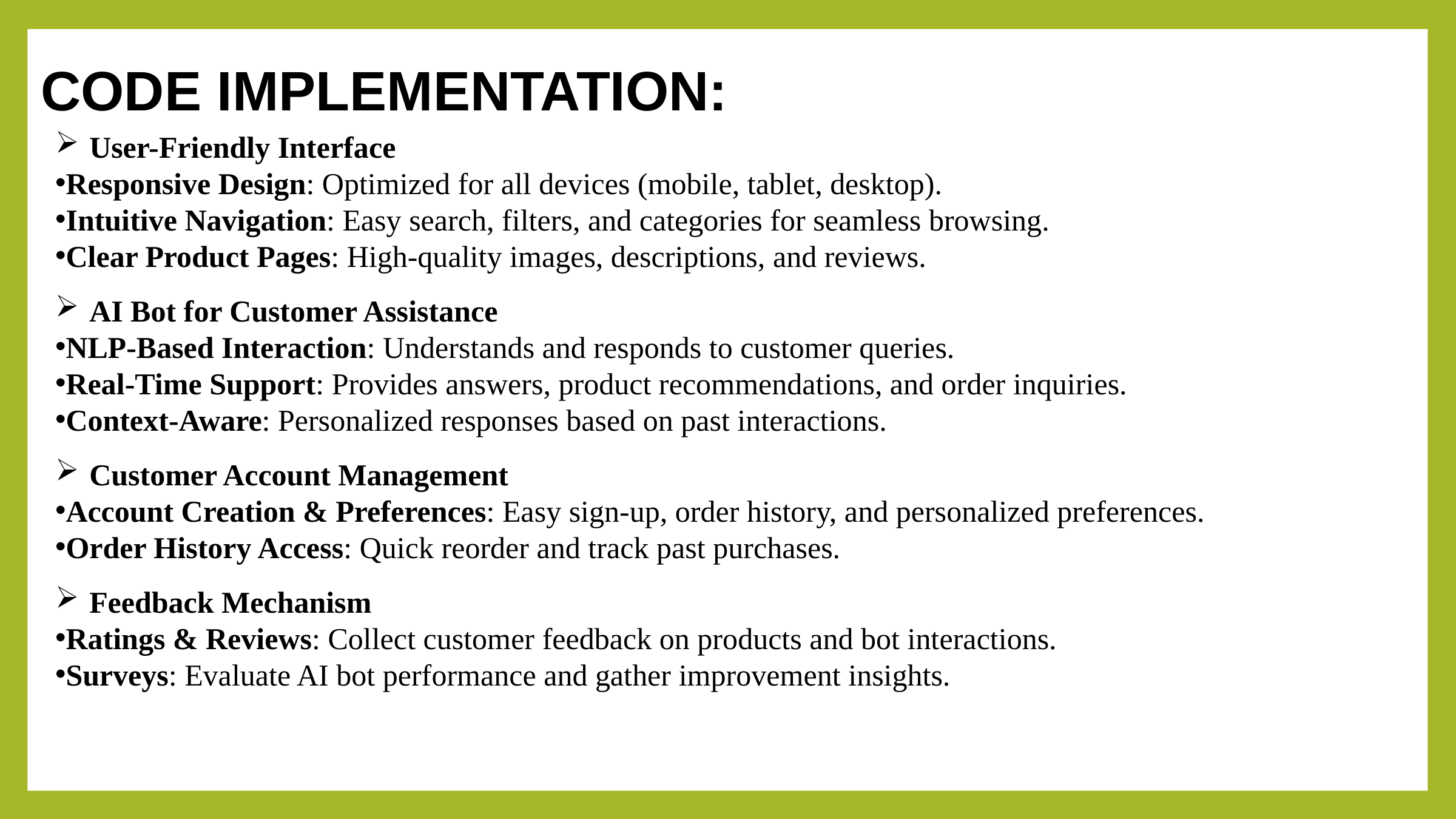

CODE IMPLEMENTATION:
User-Friendly Interface
Responsive Design: Optimized for all devices (mobile, tablet, desktop).
Intuitive Navigation: Easy search, filters, and categories for seamless browsing.
Clear Product Pages: High-quality images, descriptions, and reviews.
AI Bot for Customer Assistance
NLP-Based Interaction: Understands and responds to customer queries.
Real-Time Support: Provides answers, product recommendations, and order inquiries.
Context-Aware: Personalized responses based on past interactions.
Customer Account Management
Account Creation & Preferences: Easy sign-up, order history, and personalized preferences.
Order History Access: Quick reorder and track past purchases.
Feedback Mechanism
Ratings & Reviews: Collect customer feedback on products and bot interactions.
Surveys: Evaluate AI bot performance and gather improvement insights.